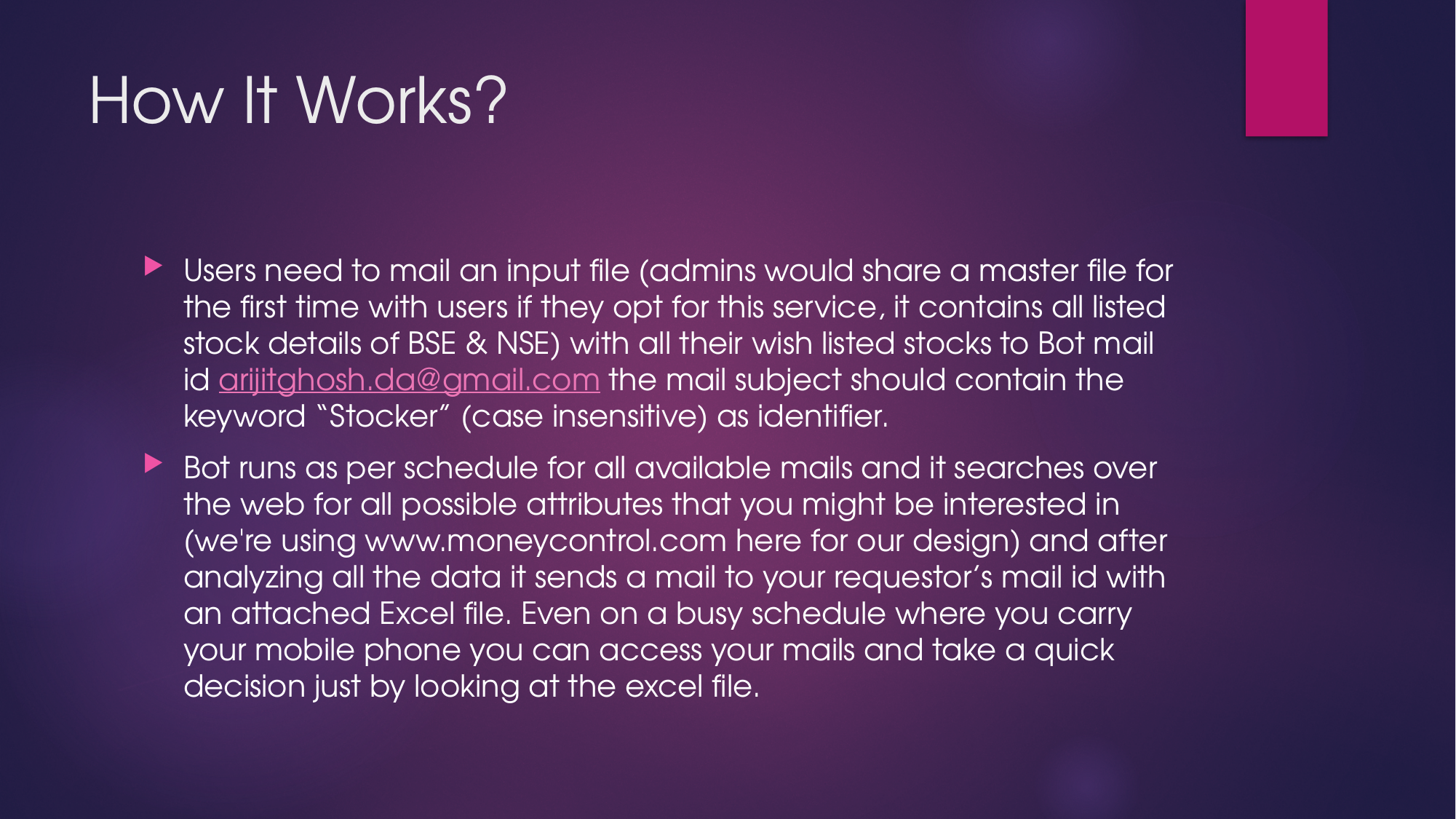

# How It Works?
Users need to mail an input file (admins would share a master file for the first time with users if they opt for this service, it contains all listed stock details of BSE & NSE) with all their wish listed stocks to Bot mail id arijitghosh.da@gmail.com the mail subject should contain the keyword “Stocker” (case insensitive) as identifier.
Bot runs as per schedule for all available mails and it searches over the web for all possible attributes that you might be interested in (we're using www.moneycontrol.com here for our design) and after analyzing all the data it sends a mail to your requestor’s mail id with an attached Excel file. Even on a busy schedule where you carry your mobile phone you can access your mails and take a quick decision just by looking at the excel file.